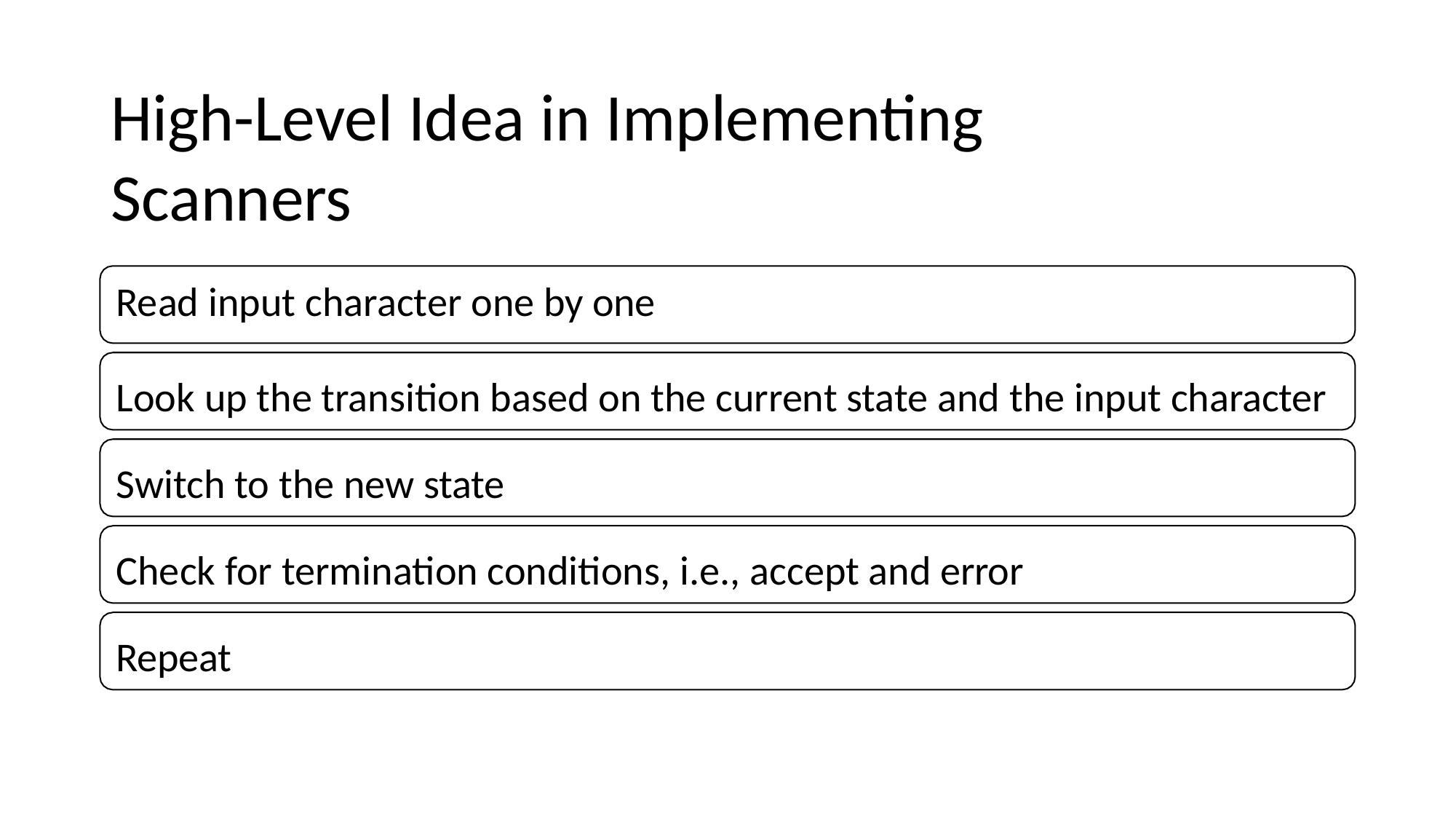

# High-Level Idea in Implementing Scanners

Read input character one by one
Look up the transition based on the current state and the input character Switch to the new state
Check for termination conditions, i.e., accept and error Repeat